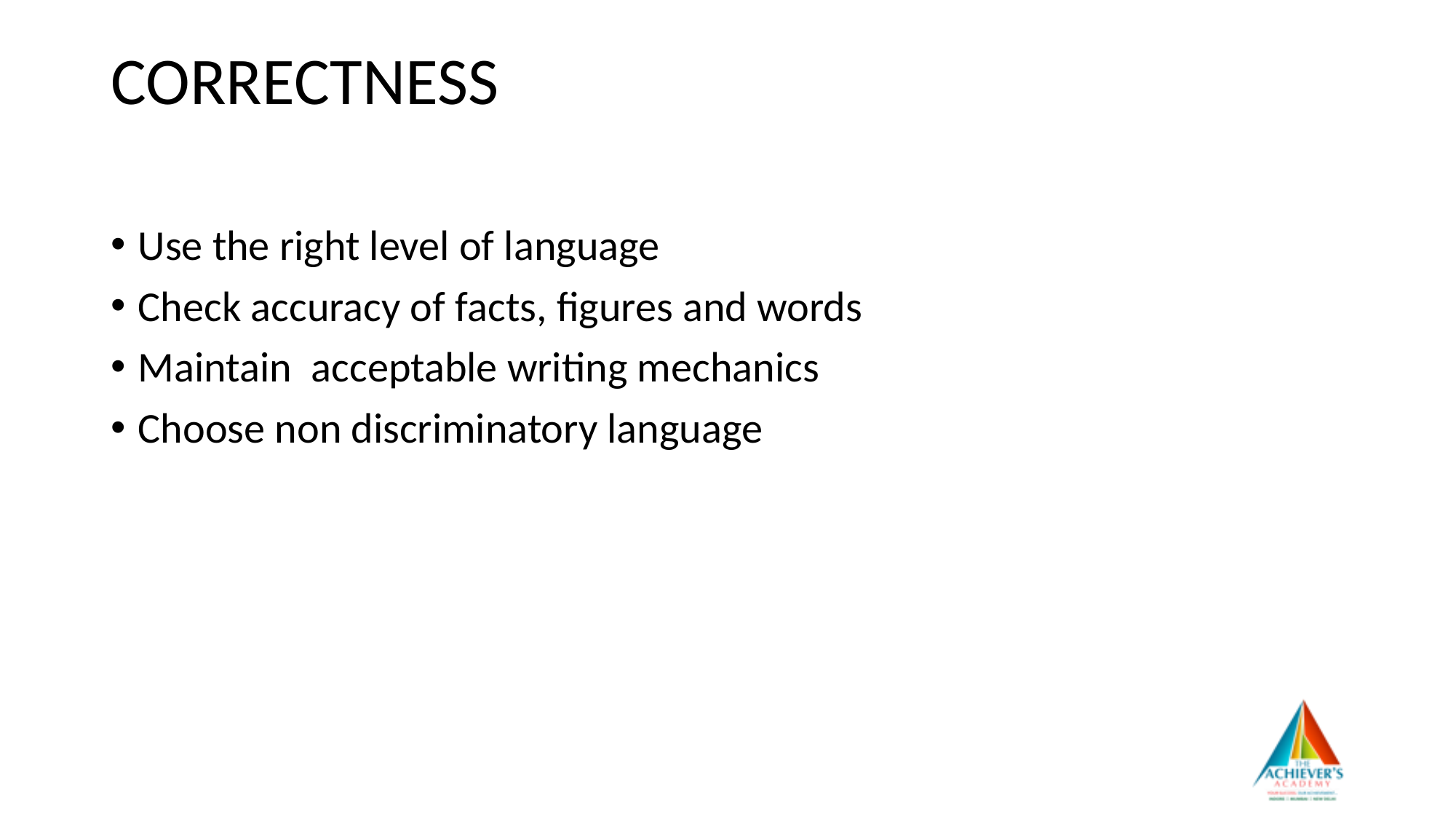

# CORRECTNESS
Use the right level of language
Check accuracy of facts, figures and words
Maintain  acceptable writing mechanics
Choose non discriminatory language